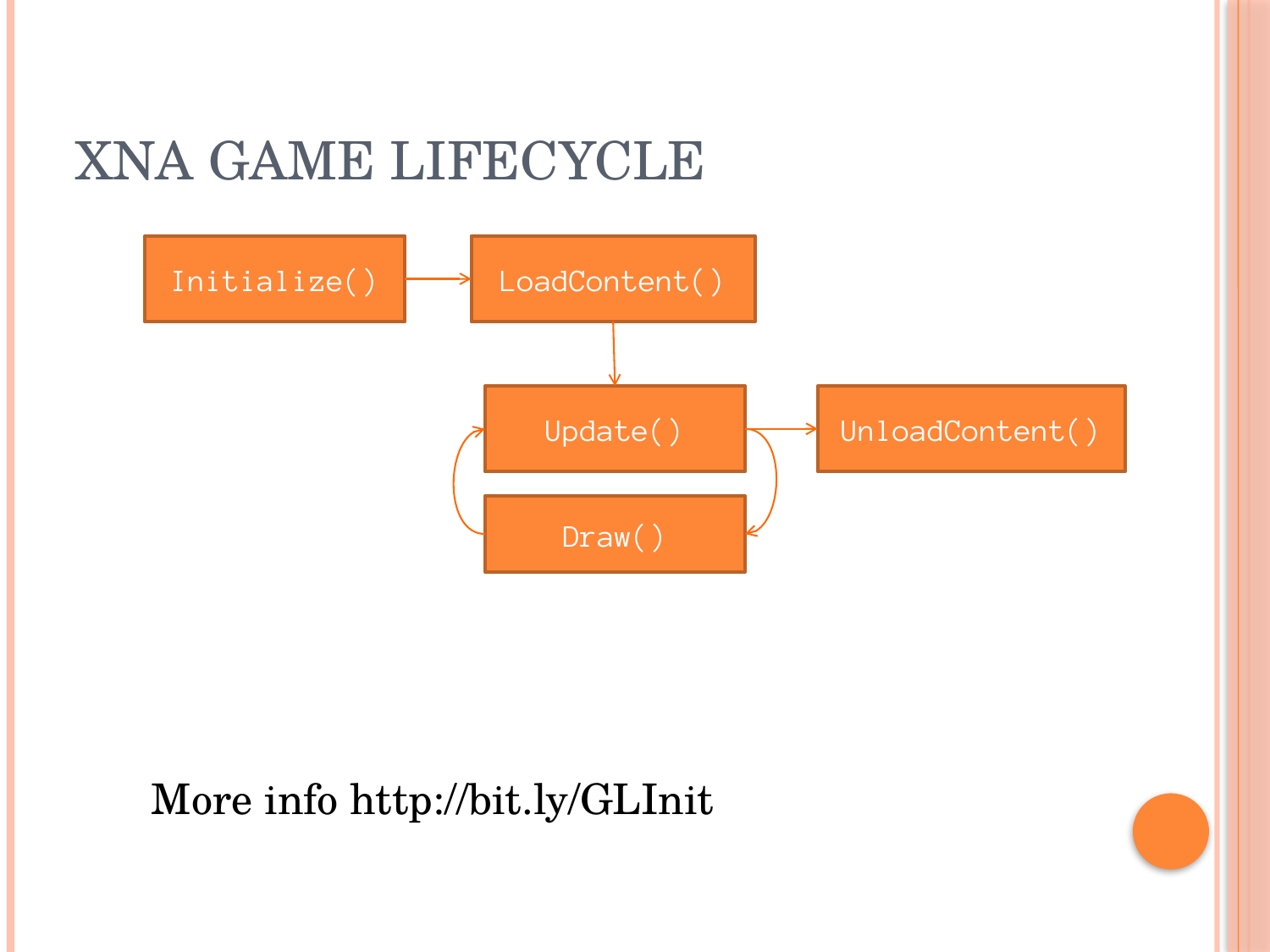

# XNA game lifecycle
Initialize()
LoadContent()
Update()
UnloadContent()
Draw()
More info http://bit.ly/GLInit